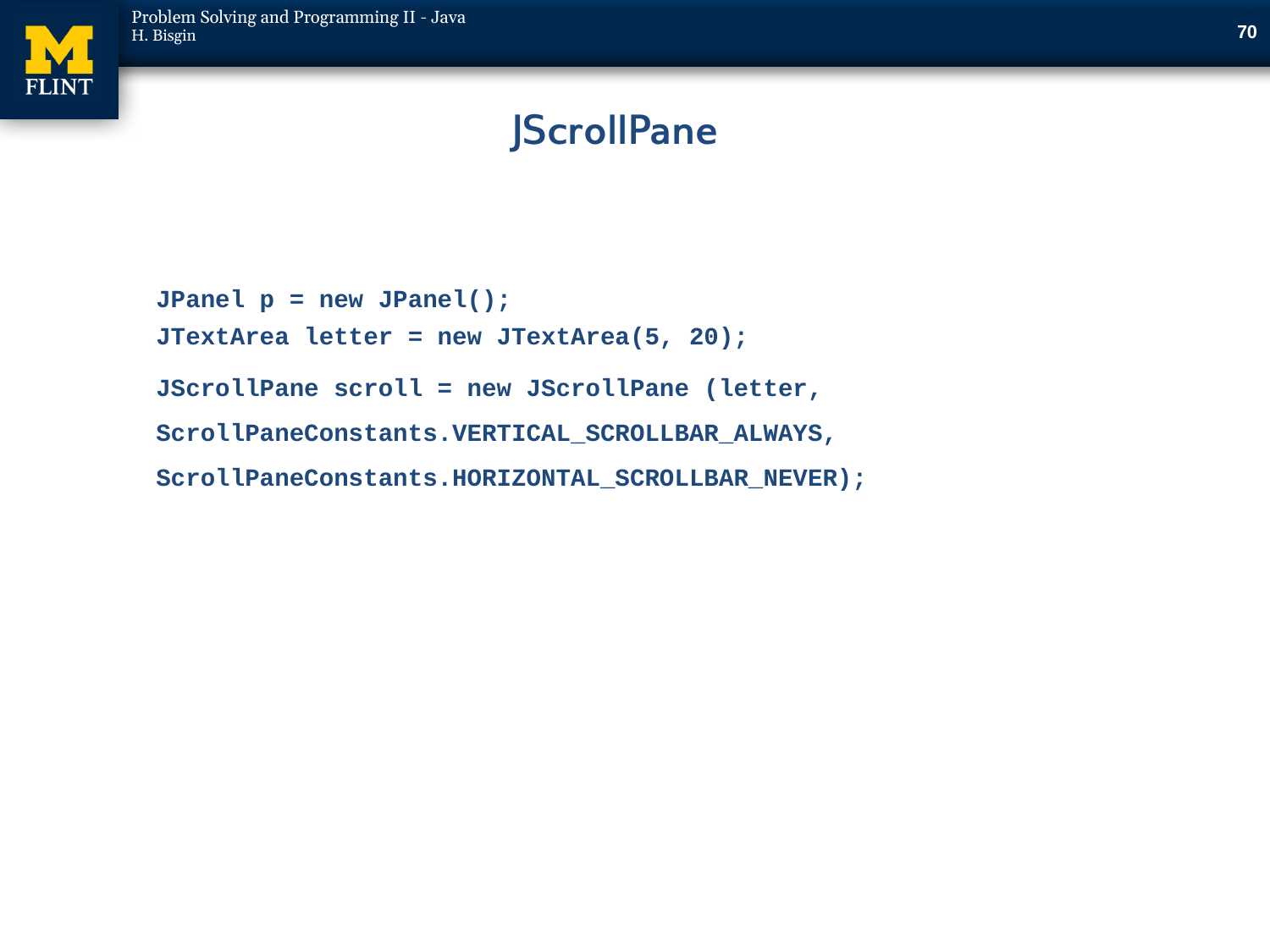

70
# JScrollPane
JPanel p = new JPanel();
JTextArea letter = new JTextArea(5, 20);
JScrollPane scroll = new JScrollPane (letter,        	ScrollPaneConstants.VERTICAL_SCROLLBAR_ALWAYS, 	ScrollPaneConstants.HORIZONTAL_SCROLLBAR_NEVER);